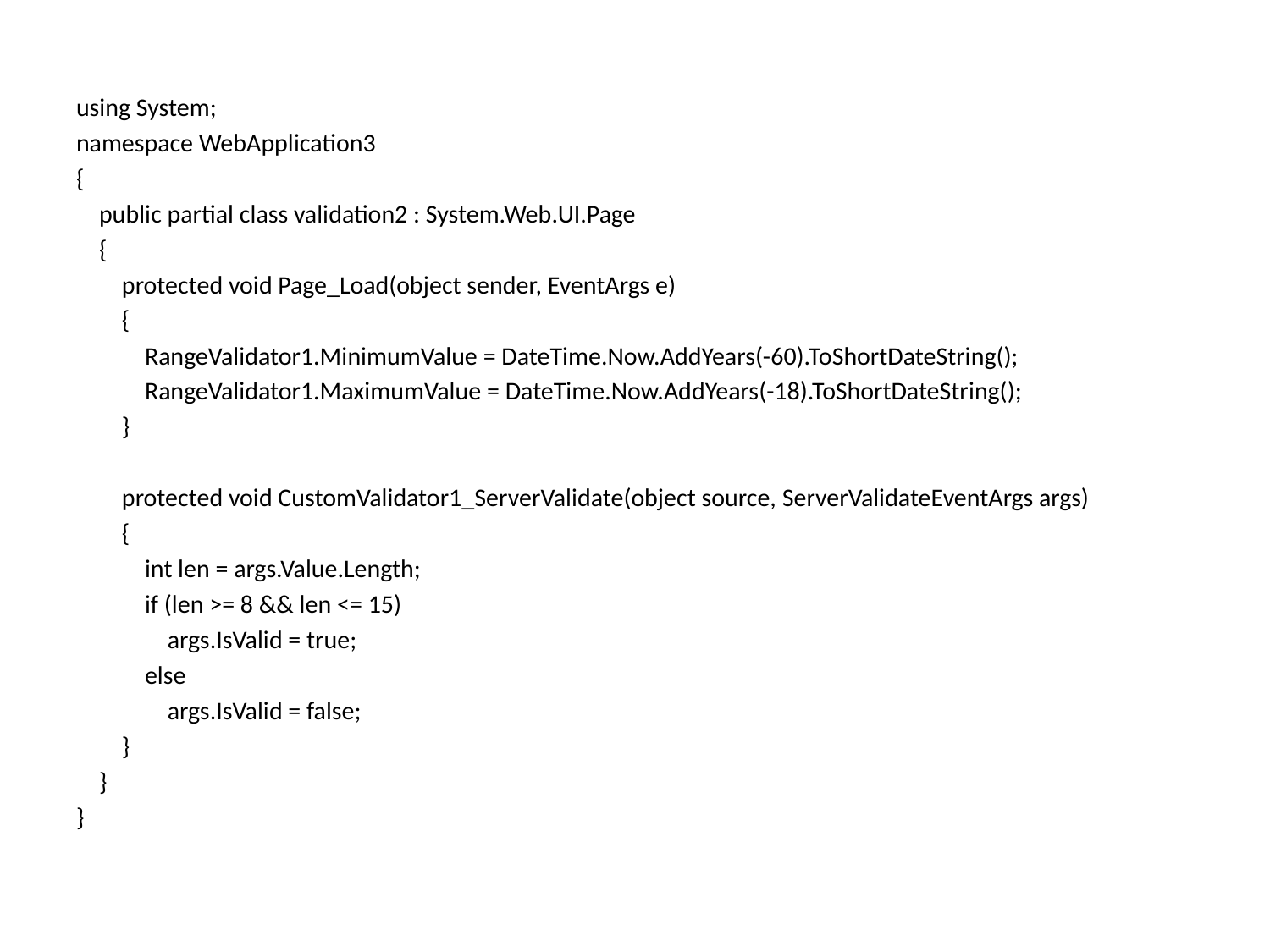

using System;
namespace WebApplication3
{
    public partial class validation2 : System.Web.UI.Page
    {
        protected void Page_Load(object sender, EventArgs e)
        {
            RangeValidator1.MinimumValue = DateTime.Now.AddYears(-60).ToShortDateString();
            RangeValidator1.MaximumValue = DateTime.Now.AddYears(-18).ToShortDateString();
        }

        protected void CustomValidator1_ServerValidate(object source, ServerValidateEventArgs args)
        {
            int len = args.Value.Length;
            if (len >= 8 && len <= 15)
                args.IsValid = true;
            else
                args.IsValid = false;
        }
    }
}